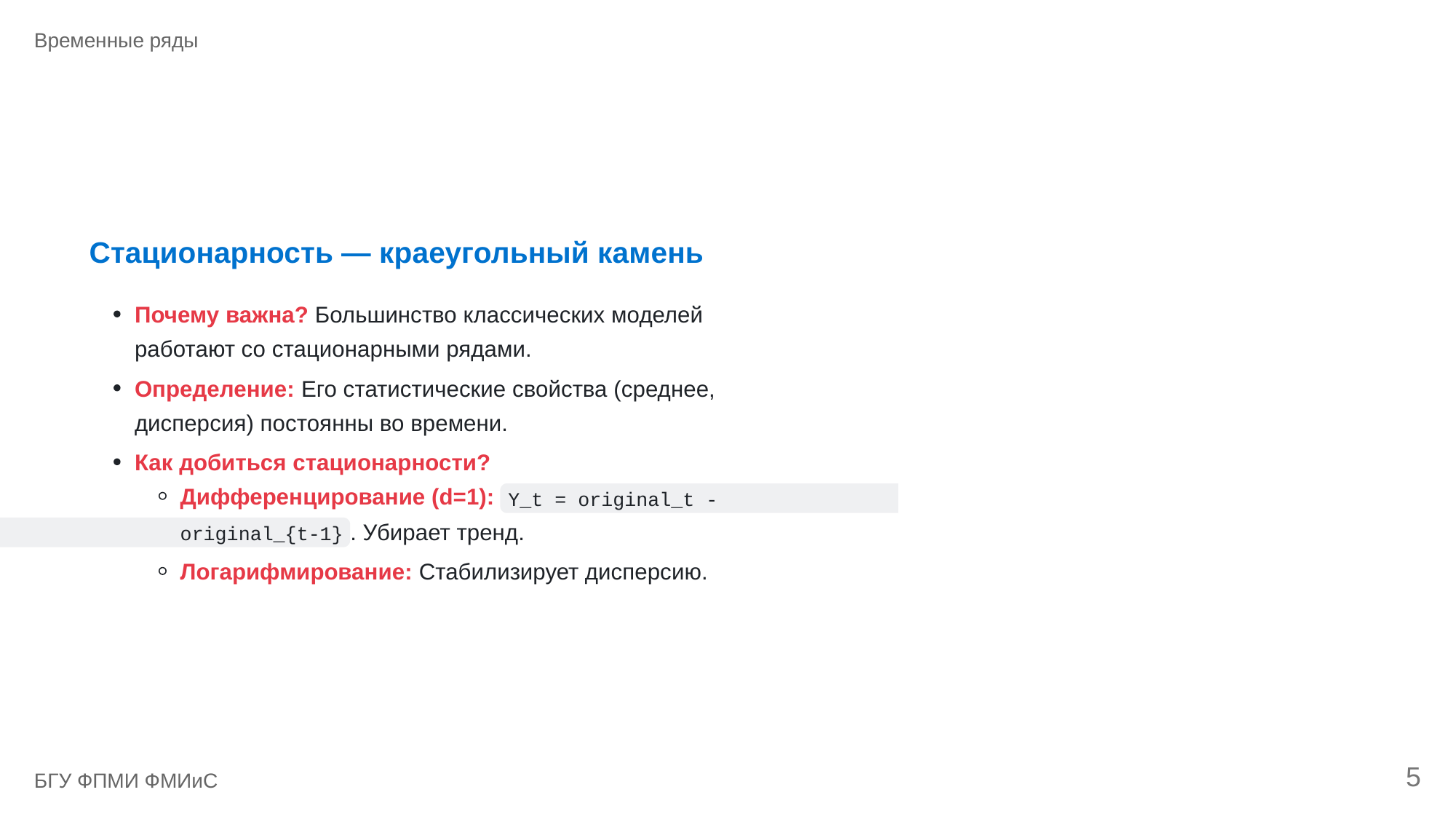

Временные ряды
Стационарность — краеугольный камень
Почему важна? Большинство классических моделей

работают со стационарными рядами.
Определение: Его статистические свойства (среднее,

дисперсия) постоянны во времени.
Как добиться стационарности?

Дифференцирование (d=1):

Y_t = original_t -

. Убирает тренд.

original_{t-1}
Логарифмирование: Стабилизирует дисперсию.

5
БГУ ФПМИ ФМИиС